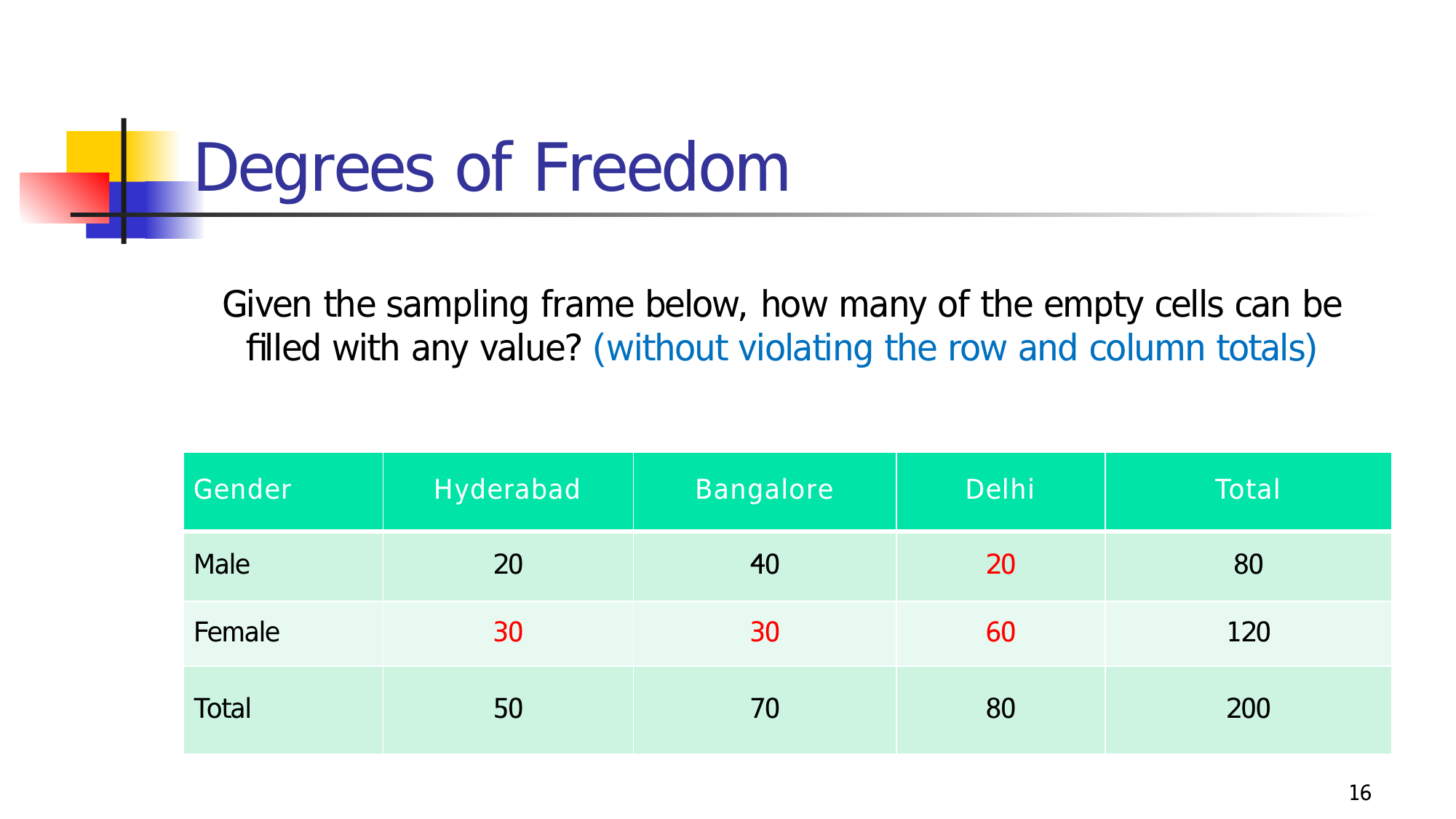

# Degrees of Freedom
Given the sampling frame below, how many of the empty cells can be filled with any value? (without violating the row and column totals)
| Gender | Hyderabad | Bangalore | Delhi | Total |
| --- | --- | --- | --- | --- |
| Male | 20 | 40 | 20 | 80 |
| Female | 30 | 30 | 60 | 120 |
| Total | 50 | 70 | 80 | 200 |
16